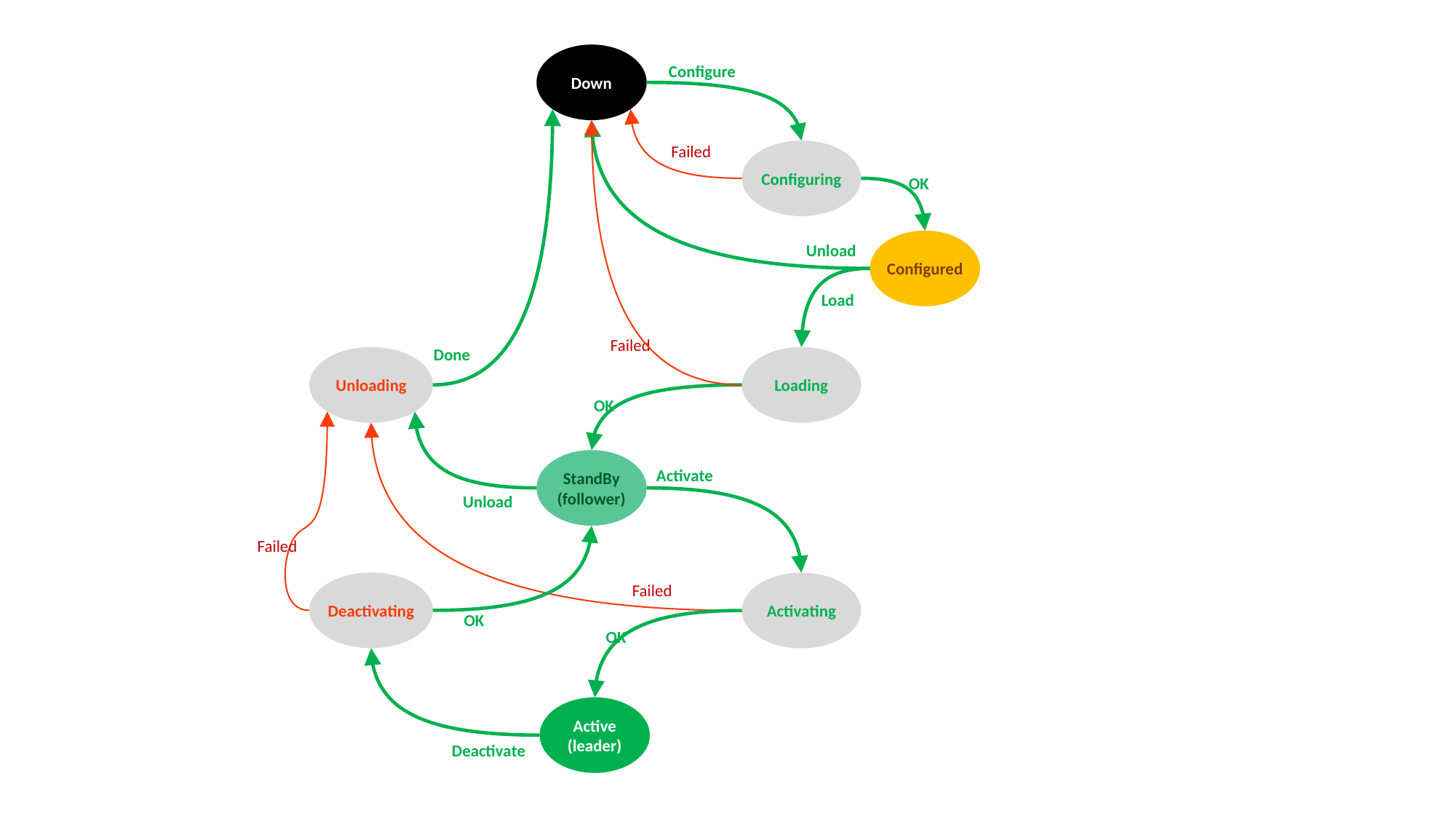

Down
Configure
Failed
Configuring
OK
Configured
Unload
Load
Failed
Done
Unloading
Loading
OK
StandBy
(follower)
Activate
Unload
Failed
Deactivating
Activating
Failed
OK
OK
Active
(leader)
Deactivate